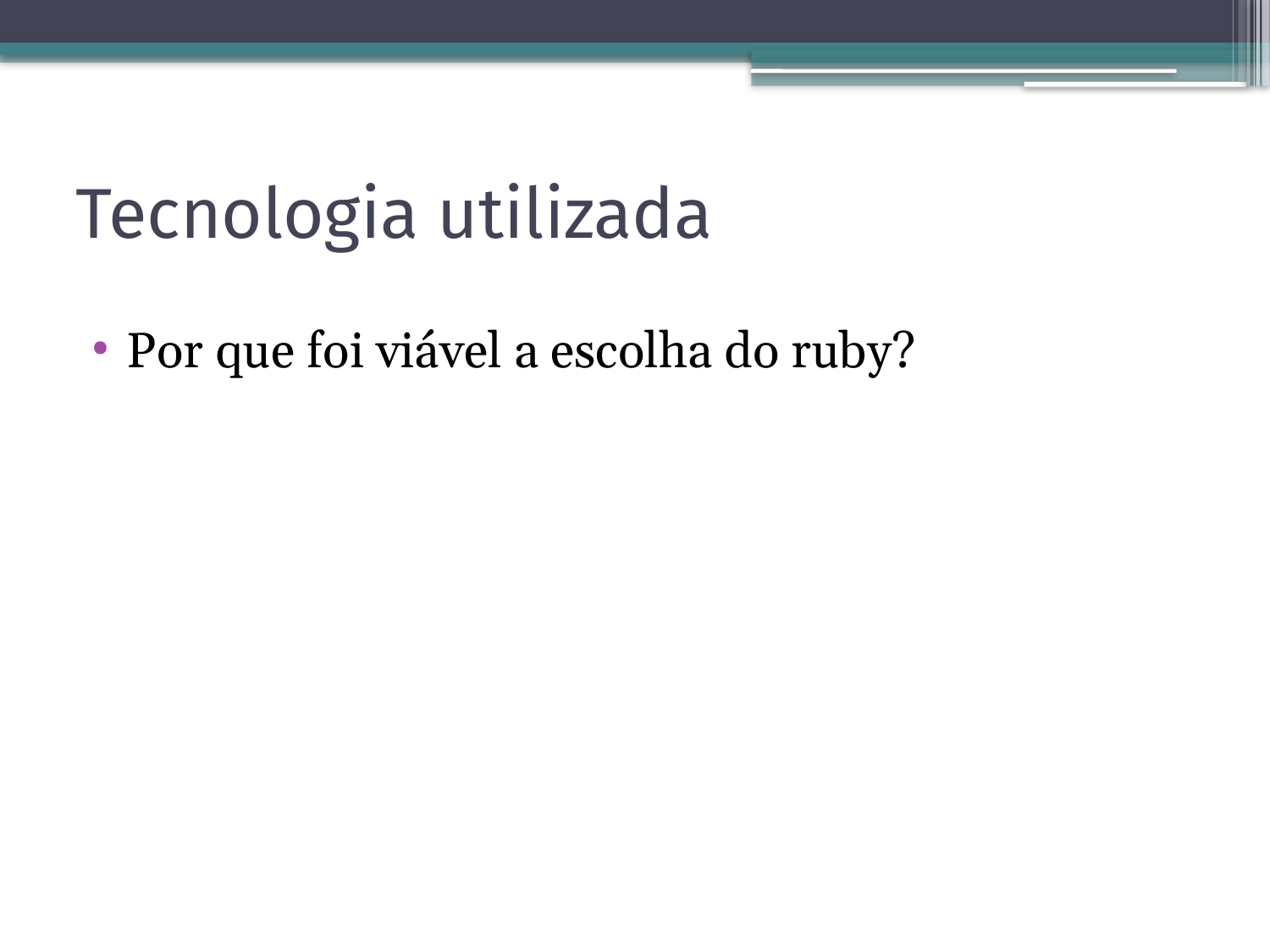

# Tecnologia utilizada
Por que foi viável a escolha do ruby?